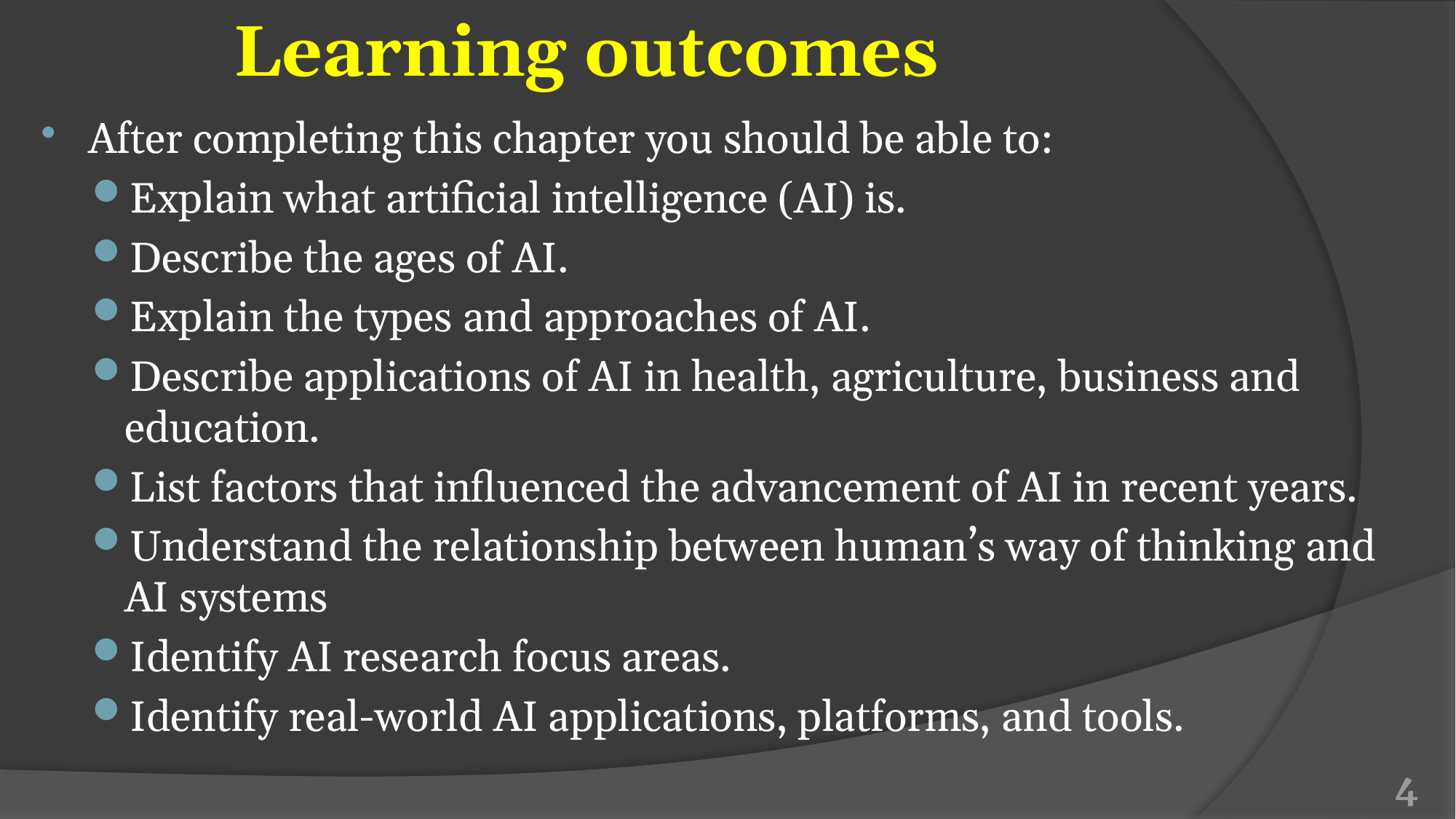

# Learning outcomes
After completing this chapter you should be able to:
Explain what artificial intelligence (AI) is.
Describe the ages of AI.
Explain the types and approaches of AI.
Describe applications of AI in health, agriculture, business and education.
List factors that influenced the advancement of AI in recent years.
Understand the relationship between human’s way of thinking and AI systems
Identify AI research focus areas.
Identify real-world AI applications, platforms, and tools.

4